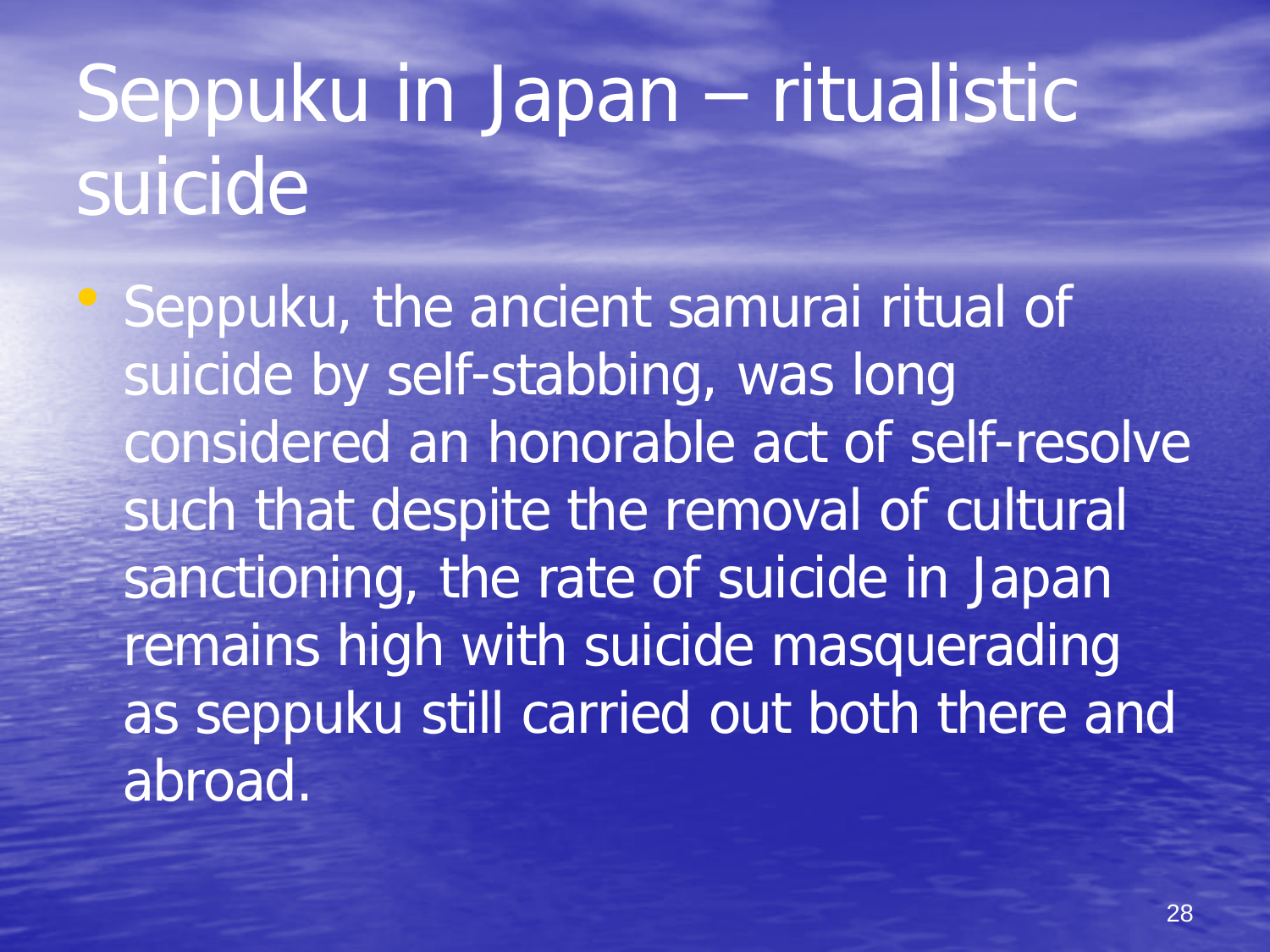

# Seppuku in Japan – ritualistic suicide
Seppuku, the ancient samurai ritual of suicide by self-stabbing, was long considered an honorable act of self-resolve such that despite the removal of cultural sanctioning, the rate of suicide in Japan remains high with suicide masquerading as seppuku still carried out both there and abroad.
28